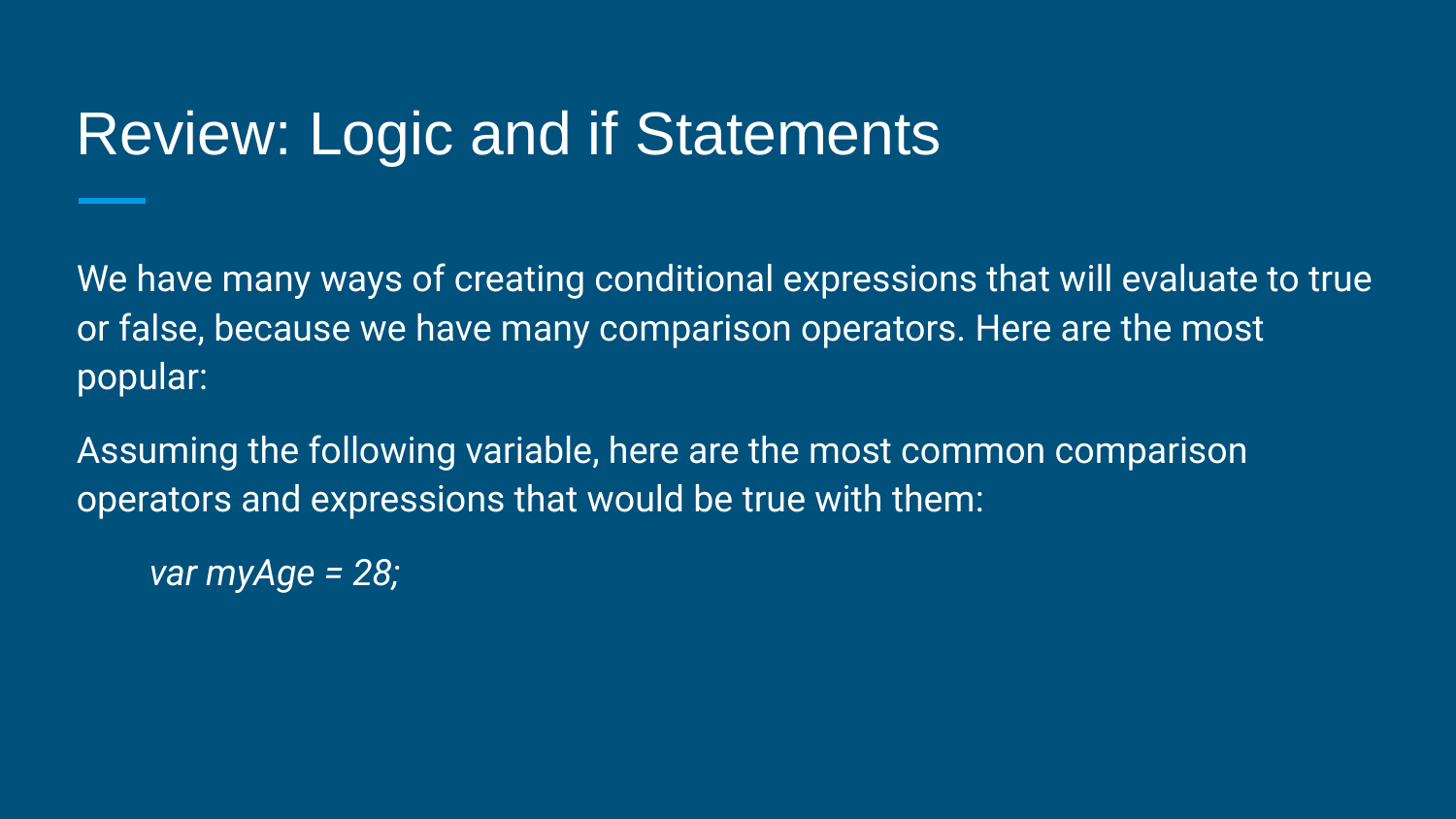

# Review: Logic and if Statements
We have many ways of creating conditional expressions that will evaluate to true or false, because we have many comparison operators. Here are the most popular:
Assuming the following variable, here are the most common comparison operators and expressions that would be true with them:
var myAge = 28;